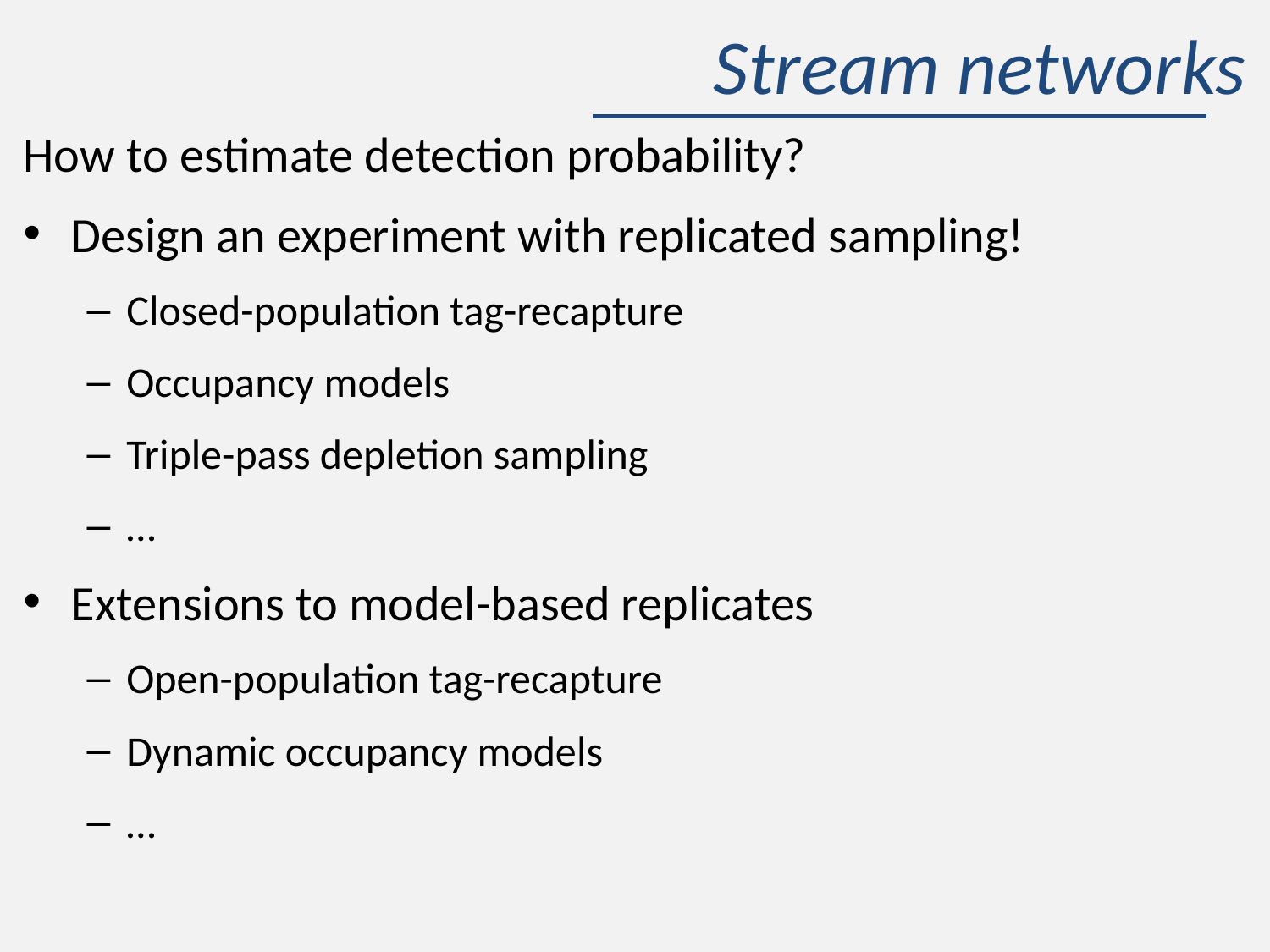

# Stream networks
How to estimate detection probability?
Design an experiment with replicated sampling!
Closed-population tag-recapture
Occupancy models
Triple-pass depletion sampling
…
Extensions to model-based replicates
Open-population tag-recapture
Dynamic occupancy models
…